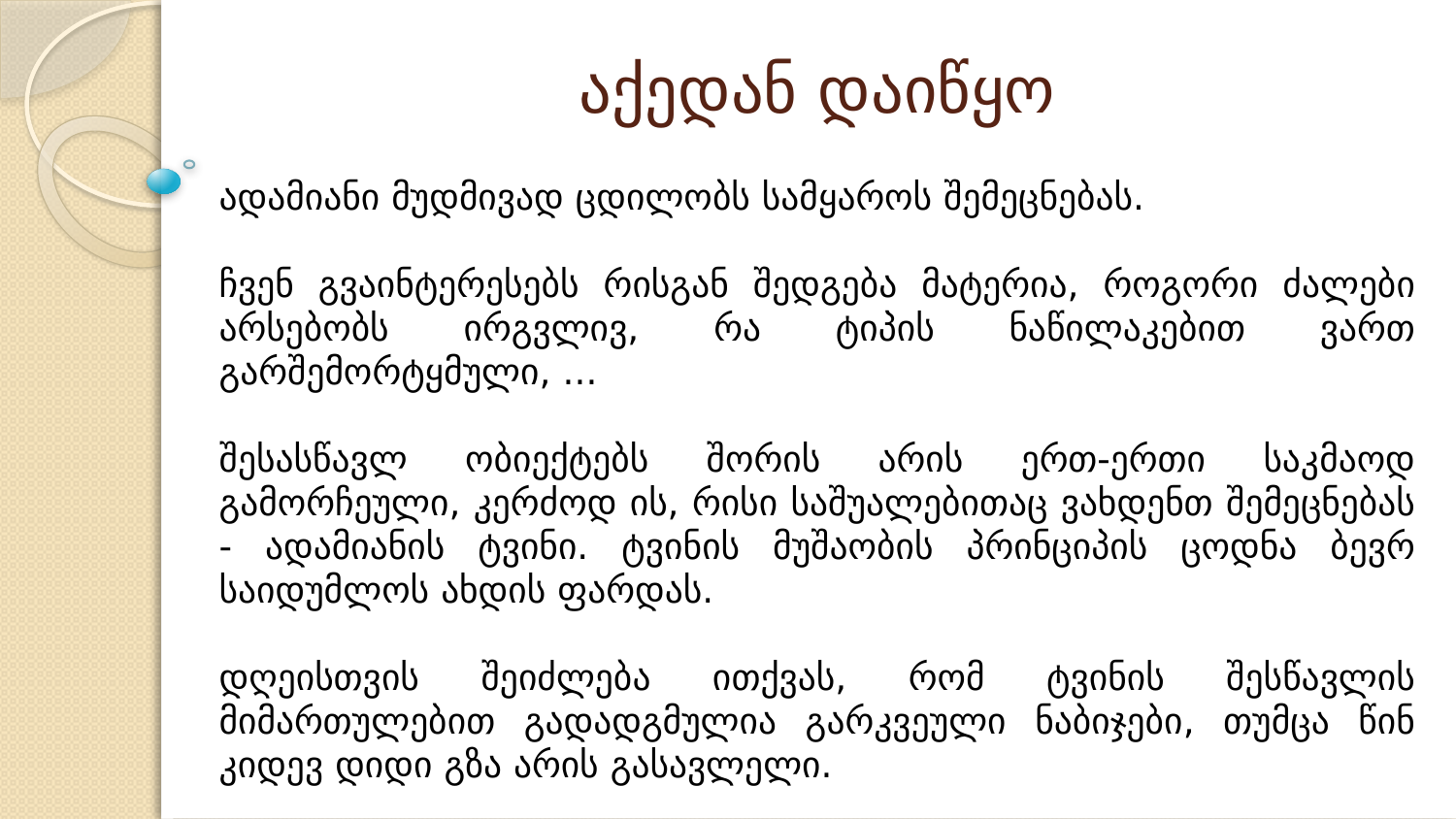

აქედან დაიწყო
ადამიანი მუდმივად ცდილობს სამყაროს შემეცნებას.

ჩვენ გვაინტერესებს რისგან შედგება მატერია, როგორი ძალები არსებობს ირგვლივ, რა ტიპის ნაწილაკებით ვართ გარშემორტყმული, ...

შესასწავლ ობიექტებს შორის არის ერთ-ერთი საკმაოდ გამორჩეული, კერძოდ ის, რისი საშუალებითაც ვახდენთ შემეცნებას - ადამიანის ტვინი. ტვინის მუშაობის პრინციპის ცოდნა ბევრ საიდუმლოს ახდის ფარდას.

დღეისთვის შეიძლება ითქვას, რომ ტვინის შესწავლის მიმართულებით გადადგმულია გარკვეული ნაბიჯები, თუმცა წინ კიდევ დიდი გზა არის გასავლელი.